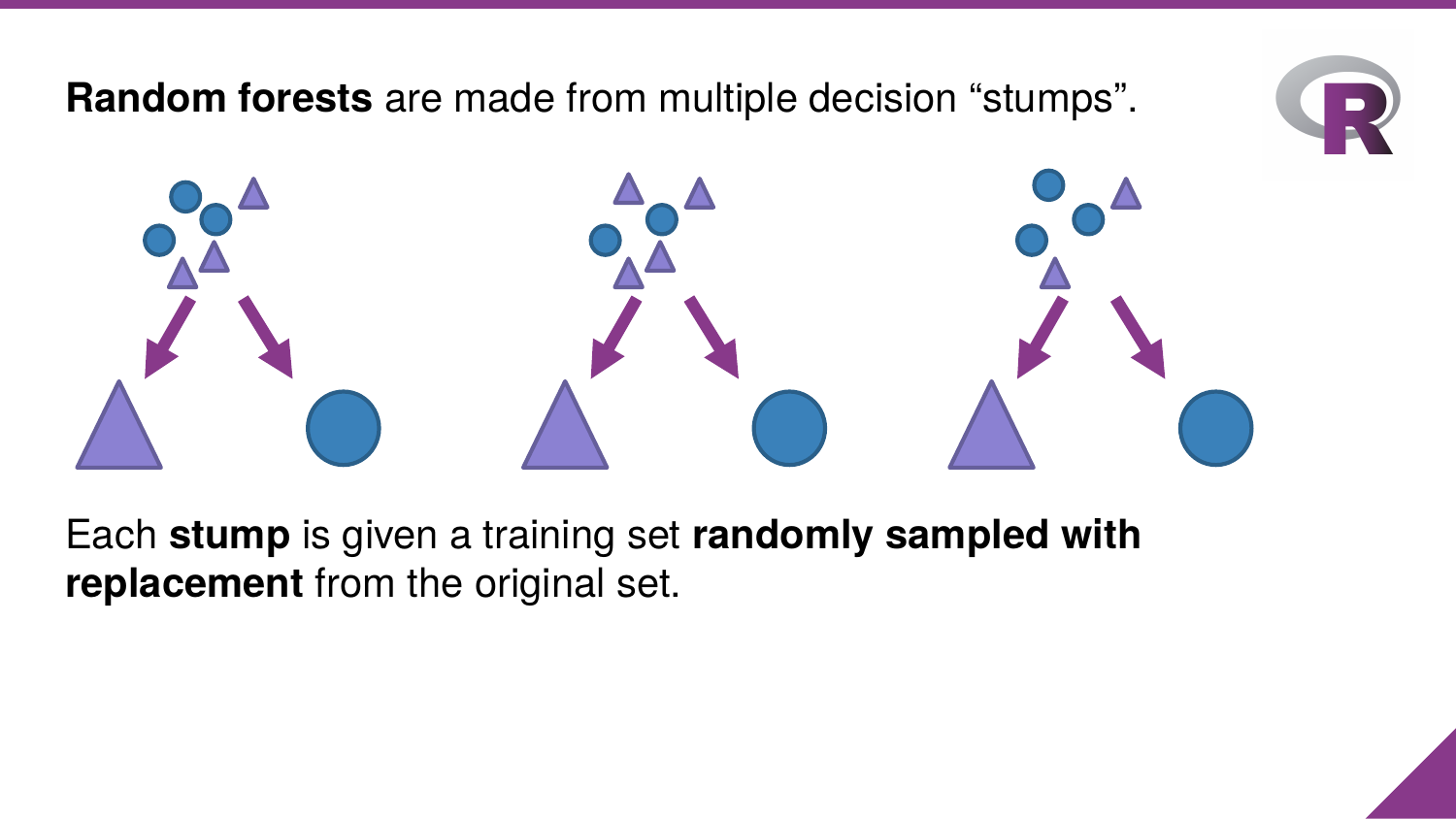

Random forests are made from multiple decision “stumps”.

Each stump is given a training set randomly sampled with replacement from the original set.